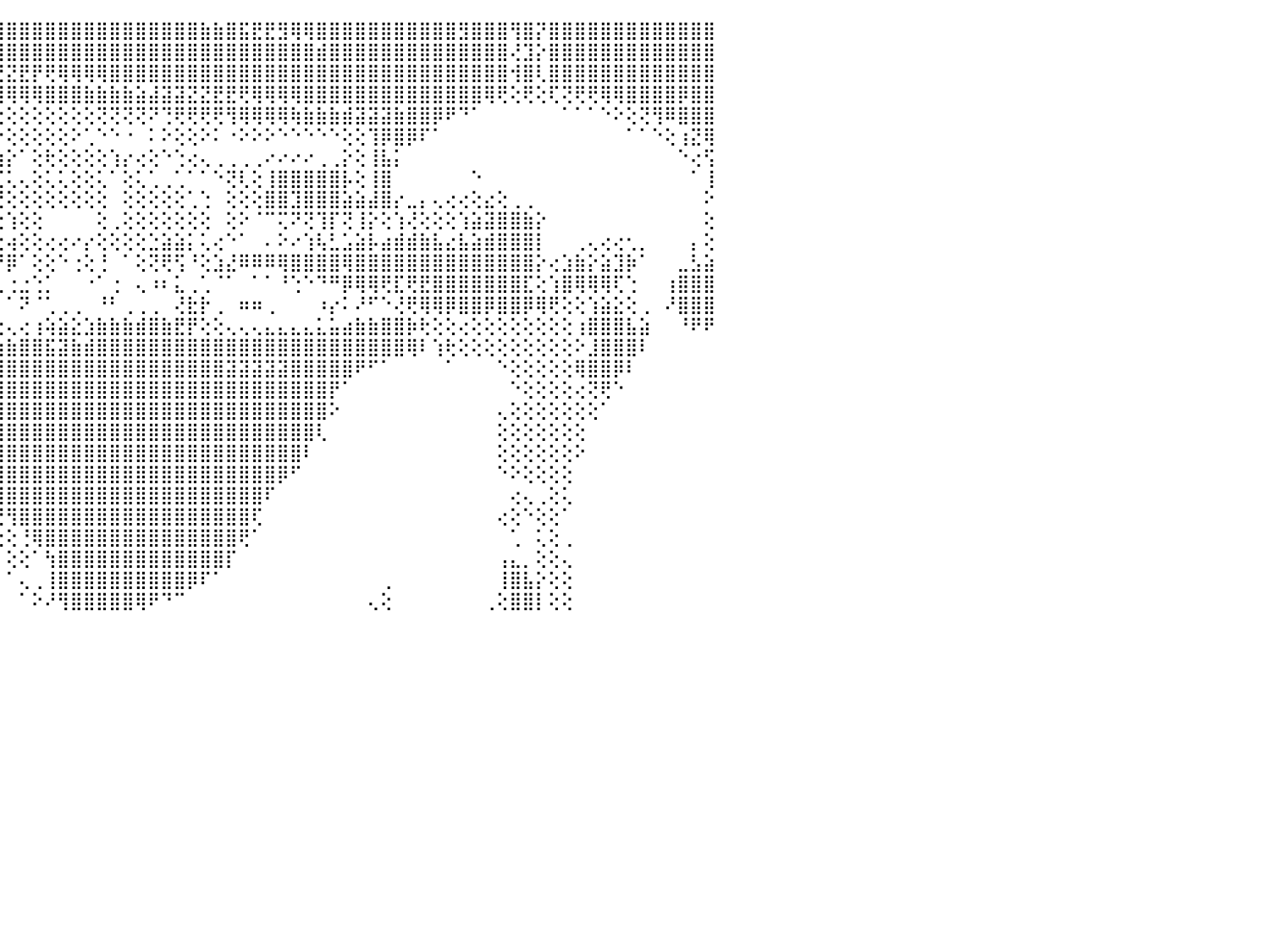

⢧⢑⡿⢜⢕⠁⠀⠀⠀⠀⠀⠀⠀⠀⠀⠀⠀⠀⠀⠀⠕⢕⢜⢿⣿⣿⣿⣿⣿⣿⣿⣿⣿⣿⣿⣿⣿⣿⣿⡏⡅⣿⣿⣿⣿⣿⣿⣿⣿⣿⣿⣿⣿⣿⣿⣿⣿⣿⣿⣿⣷⣷⣿⣯⣟⣟⣻⢿⢿⣿⣿⣿⣿⣿⣿⣿⣿⣿⣿⣿⣻⣿⣿⣿⢻⣿⡝⣿⣿⣿⣿⣿⣿⣿⣿⣿⣿⣿⣿⣿⠀
⢕⢕⢕⠁⠀⠀⠀⠀⠀⠀⠀⠀⢀⢀⢄⢄⠄⡄⣄⡄⢄⢕⢕⢜⢿⣟⡟⢯⠝⠗⢝⣟⣟⣟⢟⢻⢿⢿⢏⢕⡇⣿⣿⣿⣿⣿⣿⣿⣿⣿⣿⣿⣿⣿⣿⣿⣿⣿⣿⣿⣿⣿⣿⣿⣿⣿⣿⣿⣿⣾⣿⣿⣿⣿⣿⣿⣿⣿⣿⣿⣿⣿⣿⣿⢜⣹⡕⣿⣿⣿⣿⣿⣿⣿⣿⣿⣿⣿⣿⣿⠀
⡇⢕⢕⠀⠀⠀⠀⠀⠀⠀⢔⢕⢕⢕⢕⢕⣸⣿⣿⣿⣿⣿⣿⣇⢁⢅⢄⢔⢕⣱⣵⣿⣿⣿⣿⣿⣿⣿⡇⢕⢕⢹⣿⣽⣝⣝⣟⡟⢟⢿⢿⢿⢿⣿⣿⣿⣿⣿⣿⣿⣿⣿⣿⣿⣿⣿⣿⣿⣿⣿⣿⣿⣿⣿⣿⣿⣿⣿⣿⣿⣿⣿⣿⣿⢺⣿⢇⣿⣿⣿⣿⣿⣿⣿⣿⣿⣿⣿⣿⣿⠀
⣿⣕⢅⠀⠀⠀⠀⠀⠀⢕⠕⠕⠕⠕⠕⢿⢿⢿⢿⢿⢕⢵⢼⣻⡇⢕⢕⢕⢕⣽⣿⣿⣿⣿⣿⡏⢝⢝⢕⢕⣥⣹⣿⢻⢿⢿⢿⢿⣿⣿⣿⣷⣷⣷⣷⣵⣼⣽⣽⣝⣝⣟⣟⢟⢿⢿⢿⢿⣿⣿⣿⣿⣿⣿⣿⣿⣿⣿⣿⣿⣿⣿⢿⢟⢕⢟⢕⢏⢝⢟⢟⢿⢿⣿⣿⣿⣿⡿⣿⣿⠀
⣿⣿⢇⠀⠀⠀⠀⡰⢏⢕⢱⣵⣵⣕⣼⣿⣿⣿⣿⣧⣵⣔⢸⣿⡇⢱⣷⢄⠁⣿⣿⣿⣿⣿⣿⡇⠁⠅⢕⡇⢻⢹⣿⢕⢕⢕⢕⢕⢕⢕⢕⢕⢝⢝⢝⢝⠝⢙⢟⢟⢟⢟⢻⢿⢿⢿⢿⢷⣷⣷⣷⣾⣽⣽⣽⣷⣿⣿⡿⠟⠙⠁⠀⠀⠀⠀⠀⠀⠁⠁⠁⠑⠕⢕⢝⢻⠿⣿⣿⣿⠀
⠝⢕⢑⢀⠀⠀⠀⢇⣿⡕⢜⣿⣿⣿⣿⣿⣿⣿⣿⣿⣿⣿⣟⢷⣿⣮⣼⢇⠀⣿⣿⣿⣿⣿⣿⣷⢀⢄⢑⢕⢸⡜⢝⠕⠕⢕⢕⢕⢕⢕⠕⢁⠑⠑⠐⠀⠅⠕⢕⢕⠕⠅⠐⠕⠕⠕⠑⠑⠑⠑⠑⢕⢕⢹⡿⣿⡿⠏⠁⠀⠀⠀⠀⠀⠀⠀⠀⠀⠀⠀⠀⠀⠀⠁⠁⠑⢕⢰⣝⢿⠀
⢕⢕⠑⠑⠀⠀⠀⠀⢝⢿⣿⣿⣿⣿⣿⣿⣿⣿⣿⣿⡿⢿⡟⢸⢟⢏⢏⠀⣴⣿⣿⣿⣿⣿⣿⣿⢕⢕⢺⡷⢸⢼⡇⢕⣷⡕⠁⢕⢗⢕⢕⢕⢕⢱⡔⢔⢕⠑⢑⢔⢄⢀⢀⢀⢀⠔⠔⠔⠔⢀⢀⡕⢕⢸⣧⡅⠀⠀⠀⠀⠀⠀⠀⠀⠀⠀⠀⠀⠀⠀⠀⠀⠀⠀⠀⠀⠀⠑⢔⢫⠀
⢕⢕⢔⢀⠀⠀⠀⠀⢕⣧⣼⣕⣼⣿⣿⣿⣿⣿⣿⢟⢕⢕⢰⢷⢷⢇⢕⠕⠝⢻⣿⣿⣿⣿⣿⣿⢕⢕⢕⣅⢕⣞⣇⢅⢉⢅⢄⢕⢅⢅⢕⢕⢅⠁⢕⢅⢁⢀⢁⠁⠁⠑⢝⢇⢕⢸⣿⣿⣿⣿⣿⡧⢕⢸⣿⠀⠀⠀⠀⠀⠀⠑⠀⠀⠀⠀⠀⠀⠀⠀⠀⠀⠀⠀⠀⠀⠀⠀⠁⢸⠀
⣵⣕⢕⢕⢄⡄⢀⢄⣼⣿⣿⣿⣿⢟⢿⢿⢟⢟⢕⢕⢕⢕⢕⢱⢵⡕⢕⢔⢕⣺⣿⢿⣿⣿⣿⣿⣇⢕⢕⢫⢕⡝⢝⢕⢜⢕⢕⢕⢕⢕⢕⢕⢕⠀⢕⢕⢕⢕⢕⢁⢑⠀⢕⢕⢕⣿⣿⣹⣿⣿⣿⣵⣵⣼⣿⡔⣀⡄⢄⢔⢔⢕⣔⢕⢀⢀⠀⠀⠀⠀⠀⠀⠀⠀⠀⠀⠀⠀⠀⠕⠀
⢝⢏⢕⢕⢕⢕⢱⣾⣿⣿⣿⣿⣿⣇⢕⢕⢕⢕⢕⢕⢕⢕⢕⢕⢕⢕⢕⢕⢕⢷⡔⢕⣿⣿⣿⣿⣟⡕⣱⣿⢔⢵⢕⢕⢕⢱⢕⢕⠀⠀⠀⠀⢕⢀⢕⢕⢕⢕⢕⢕⢕⠀⢕⠕⠈⠉⢍⠝⢝⢹⡏⢝⢸⡕⢕⢱⢜⢕⢕⢕⢱⣵⣽⣿⣿⣷⡕⠀⠀⠀⠀⠀⠀⠀⠀⠀⠀⠀⠀⢕⠀
⢕⠀⢕⢕⢕⠑⠻⣿⣿⣿⣿⣿⣿⣿⡇⢕⢕⢕⢕⢕⢕⢕⢕⢕⢕⢕⢕⢕⠀⢕⢔⢂⣿⣿⣿⣿⡇⢕⢕⢝⢕⣿⢑⢕⢕⢴⢕⢕⢔⢔⠔⡔⢕⢕⢕⢕⣑⣵⣵⡅⢅⢔⠑⠁⠀⠄⠕⠔⢱⢧⣃⣡⣵⡧⣴⣾⣾⣷⣧⣔⣧⣵⣾⣿⣿⣿⡇⠀⠀⢀⢄⢔⢔⢂⡀⠀⠀⠀⡄⢕⠀
⢕⢕⢕⢕⢄⠀⠀⠘⢿⣿⣿⣿⣿⣿⡿⢕⢕⢕⢕⢕⡅⢔⢔⢔⢕⢕⢕⢕⠄⠕⢕⢕⣿⣿⣿⣿⡇⢕⢕⢕⢜⣿⡑⢳⠟⡿⠁⢕⢕⠑⢐⢕⢘⠀⠁⢕⢝⢟⢫⠘⢕⣱⣜⠿⠿⠿⢿⣿⣿⣿⣿⢿⣿⣿⣿⣿⣿⣿⣿⣿⣿⣿⣿⣿⣿⣿⡕⢔⣱⣷⡕⣵⣹⡷⠁⠀⠀⣀⣣⣵⠀
⠁⠁⠁⠁⠁⠁⠀⠀⠀⠘⢻⣿⡿⢏⢕⢕⢕⢕⠕⣿⡶⢅⢕⢕⠕⠱⠕⢀⠀⠀⡧⡰⣿⣿⣿⣏⠇⠁⢁⢕⠕⣿⡇⢁⢄⢐⣐⢑⡁⠀⠀⠐⠁⢐⠀⢄⠰⠆⣅⢀⢁⠈⠁⠀⠁⠁⠘⢑⠑⠙⠛⡿⢿⢿⢟⣏⢟⣟⣿⣿⣿⣿⣿⣿⣿⣏⢕⢱⣿⢿⢿⢿⢏⢑⠀⠀⢰⣿⣿⣿⠀
⠀⠀⠀⠀⠀⠀⠀⠀⠀⠀⠀⠁⠑⠧⣵⡕⢕⢜⢱⠟⠻⢄⡇⠔⠵⠇⠀⢀⠁⠕⢕⡍⢻⢿⢿⢷⡆⢔⠑⢧⡕⢹⡇⠀⠀⠁⠝⠈⢁⢀⢀⠀⠘⠃⢀⢀⢀⠀⢜⣗⡗⢀⠀⠶⠶⢀⠀⠀⠀⠰⡔⠅⠜⠋⠑⢜⢟⢿⢿⡿⣿⣿⡿⣿⣿⡿⢿⢟⢕⢕⢱⣵⣕⢕⢀⠀⠜⣿⣿⣿⠀
⠀⠀⠀⠀⠀⠀⠀⠀⠀⠀⠀⠀⠀⠀⠁⠙⠻⢷⡄⠀⠀⢝⢀⠀⢄⠀⠄⠄⢀⢀⢕⣶⣧⡔⠱⡕⢇⢕⠐⢀⣽⣿⣷⡆⢔⢄⢔⢰⢵⣵⣕⣱⣷⣷⣷⣾⣿⣷⣟⡟⢕⢕⢄⢄⢄⣄⣄⣄⣄⣅⣥⣴⣷⣷⣿⣿⡷⢗⢕⢕⢔⢕⢕⢕⢕⢕⢕⢕⢕⢰⣿⣿⣿⣧⣵⠀⠀⠘⠟⠟⠀
⠀⠀⠀⠀⠀⠀⠀⠀⠀⠀⠀⠀⠀⠀⠀⠀⠀⠀⠁⠐⠀⠀⠑⢕⢵⣧⣶⡗⢗⢕⠕⠥⢍⢙⠓⠖⠕⢕⢔⢕⢱⢿⢟⢣⣵⣷⣿⣿⣯⣽⣷⣾⣿⣿⣿⣿⣿⣿⣿⣿⣿⣿⣿⣿⣿⣿⣿⣿⣿⣿⣿⣿⣿⣿⣿⣿⢿⠇⢱⢗⢕⢕⢕⢕⢕⢕⢕⢕⢕⠕⣸⣿⣿⣿⠇⠀⠀⠀⠀⠀⠀
⠀⠀⠀⠀⠀⠀⠀⠀⠀⠀⠀⠀⠀⠀⠀⠀⠀⠀⠀⠀⠀⠀⠁⠐⢕⢝⢿⣿⡿⢗⢔⣐⣐⣔⣔⣴⣵⣵⣵⣷⣵⣵⣷⣿⣿⣿⣿⣿⣿⣿⣿⣿⣿⣿⣿⣿⣿⣿⣿⣿⣿⣿⣽⣽⣽⣽⣽⣿⣿⣿⣿⣿⠟⠋⠁⠀⠀⠀⠀⠁⠀⠀⠀⠑⢕⢕⢕⢕⢕⢿⣿⣿⡿⠇⠀⠀⠀⠀⠀⠀⠀
⠀⠀⠀⠀⠀⠀⠀⠀⠀⠀⠀⠀⠀⠀⠀⠀⠀⠀⠀⠀⠀⠀⠀⠀⠀⠁⠑⠕⢝⣵⣵⣵⣵⣼⣽⣿⣿⣿⣿⣿⣿⣿⣿⣿⣿⣿⣿⣿⣿⣿⣿⣿⣿⣿⣿⣿⣿⣿⣿⣿⣿⣿⣿⣿⣿⣿⣿⣿⣿⣿⡟⠁⠀⠀⠀⠀⠀⠀⠀⠀⠀⠀⠀⠀⠑⢕⢕⢕⢕⢔⢝⢟⠑⠀⠀⠀⠀⠀⠀⠀⠀
⠀⠀⠀⠀⠀⠀⠀⠀⠀⠀⠀⠀⠀⠀⠀⠀⠀⠀⠀⠀⠀⠀⠀⠀⠀⠀⠀⣠⣼⣿⣿⣿⣿⣿⣿⣿⣿⣿⣿⣿⣿⣿⣿⣿⣿⣿⣿⣿⣿⣿⣿⣿⣿⣿⣿⣿⣿⣿⣿⣿⣿⣿⣿⣿⣿⣿⣿⣿⣿⣿⠕⠀⠀⠀⠀⠀⠀⠀⠀⠀⠀⠀⠀⢄⢕⢕⢕⢕⢕⢕⢕⠁⠀⠀⠀⠀⠀⠀⠀⠀⠀
⠀⠀⠀⠀⠀⠀⠀⠀⠀⠀⠀⠀⠀⠀⠀⠀⠀⠀⠀⠀⠀⠀⠀⠀⠀⠀⠠⢷⠷⢷⢷⣷⣼⣝⣿⣿⣿⣿⣿⣿⣿⣿⣿⣿⣿⣿⣿⣿⣿⣿⣿⣿⣿⣿⣿⣿⣿⣿⣿⣿⣿⣿⣿⣿⣿⣿⣿⣿⣿⢇⠀⠀⠀⠀⠀⠀⠀⠀⠀⠀⠀⠀⠀⢕⢕⢕⢕⢕⢕⢕⠀⠀⠀⠀⠀⠀⠀⠀⠀⠀⠀
⠀⠀⠀⠀⠀⠀⠀⠀⠀⠀⠀⠀⠀⠀⠀⠀⠀⠀⠀⠀⠀⠀⠀⠀⠀⠀⠀⠀⢱⡶⢷⣵⣵⣟⢻⣿⣿⣿⣿⣿⣿⣿⣿⣿⣿⣿⣿⣿⣿⣿⣿⣿⣿⣿⣿⣿⣿⣿⣿⣿⣿⣿⣿⣿⣿⣿⣿⣿⠇⠀⠀⠀⠀⠀⠀⠀⠀⠀⠀⠀⠀⠀⠀⢕⢕⢕⢕⢕⢕⠕⠀⠀⠀⠀⠀⠀⠀⠀⠀⠀⠀
⠀⠀⠀⠀⠀⠀⠀⠀⠀⠀⠀⠀⠀⠀⠀⠀⠀⠀⠀⢀⠀⠀⠀⠀⠀⠀⠀⠀⢸⢇⢕⢔⢝⢝⣼⣿⣿⣿⣿⣿⣿⣿⣿⣿⣿⣿⣿⣿⣿⣿⣿⣿⣿⣿⣿⣿⣿⣿⣿⣿⣿⣿⣿⣿⣿⣿⡿⠋⠀⠀⠀⠀⠀⠀⠀⠀⠀⠀⠀⠀⠀⠀⠀⠑⠕⢕⢕⢕⢕⠀⠀⠀⠀⠀⠀⠀⠀⠀⠀⠀⠀
⠀⠀⠀⠀⠀⠀⠀⠀⠀⠀⠀⠀⠀⠀⠀⠀⢀⢄⢕⢕⢄⠀⠀⠔⠀⠀⠀⠀⢕⢕⢕⢕⢕⢱⣿⣿⣿⣿⣿⠏⠝⢝⢟⢻⢿⣿⣿⣿⣿⣿⣿⣿⣿⣿⣿⣿⣿⣿⣿⣿⣿⣿⣿⣿⣿⠏⠀⠀⠀⠀⠀⠀⠀⠀⠀⠀⠀⠀⠀⠀⠀⠀⠀⠀⢔⢄⢀⢕⢅⠀⠀⠀⠀⠀⠀⠀⠀⠀⠀⠀⠀
⠀⠀⠀⠀⠀⠀⠀⠀⠀⠀⠀⠀⠀⠀⠀⠀⠑⠁⠁⠀⠑⠀⠀⠀⠀⠀⠀⠕⢕⢕⢕⣱⣶⣿⣿⣿⣿⣿⣿⠀⠀⠀⠁⠑⢜⢻⣿⣿⣿⣿⣿⣿⣿⣿⣿⣿⣿⣿⣿⣿⣿⣿⣿⣿⢏⠀⠀⠀⠀⠀⠀⠀⠀⠀⠀⠀⠀⠀⠀⠀⠀⠀⠀⢔⢕⠑⢕⢕⠁⠀⠀⠀⠀⠀⠀⠀⠀⠀⠀⠀⠀
⠀⠀⠀⠀⠀⠀⠀⠀⠀⠀⠀⠀⠀⢁⠀⠀⢀⢀⠀⠀⢄⠀⠀⢔⠀⠀⠀⢕⢕⣱⣾⣿⣿⣿⣿⣿⣿⣿⣿⡔⠀⠀⠀⠀⢕⢕⢘⢿⣿⣿⣿⣿⣿⣿⣿⣿⣿⣿⣿⣿⣿⣿⣿⢟⠁⠀⠀⠀⠀⠀⠀⠀⠀⠀⠀⠀⠀⠀⠀⠀⠀⠀⠀⠀⢁⠀⢅⢕⢀⠀⠀⠀⠀⠀⠀⠀⠀⠀⠀⠀⠀
⠀⠀⠀⠀⠀⠀⠀⠀⠀⠀⠀⠔⢕⢄⢕⠀⢝⢕⠀⠄⢕⠕⠀⠀⠀⢀⢔⣱⣾⣿⣿⣿⣿⣿⣿⣿⣿⣿⣿⣿⡔⠀⠀⠀⠀⢕⢕⠁⢳⣿⣿⣿⣿⣿⣿⣿⣿⣿⣿⣿⣿⣿⡏⠀⠀⠀⠀⠀⠀⠀⠀⠀⠀⠀⠀⠀⠀⠀⠀⠀⠀⠀⠀⢠⣄⡀⢕⢕⢄⠀⠀⠀⠀⠀⠀⠀⠀⠀⠀⠀⠀
⠀⠀⠀⠀⠀⠀⠀⠀⠀⢀⢀⠐⢕⢕⠁⠀⠑⠀⠀⠀⢕⠀⠀⠀⠀⠁⢕⣼⣿⣿⣿⣿⣿⣿⣿⣿⣿⣿⣿⣿⣿⣧⡀⠀⠀⠁⢄⢀⢸⣿⣿⣿⣿⣿⣿⣿⣿⣿⣿⡿⠏⠁⠀⠀⠀⠀⠀⠀⠀⠀⠀⠀⠀⠀⢀⠀⠀⠀⠀⠀⠀⠀⠀⢸⣿⣧⡕⢕⢕⠀⠀⠀⠀⠀⠀⠀⠀⠀⠀⠀⠀
⠀⠀⠀⠀⠀⠀⠀⠀⠀⠑⠫⠕⠕⢕⠀⠀⢕⠀⠀⠀⠀⠀⠀⠀⠀⠕⢹⣽⣿⣿⣿⣿⣿⣿⣿⣿⣿⣿⣿⣿⣿⣿⣿⣦⡀⠀⠁⠕⠜⢻⣿⣿⣿⣿⣿⢿⠟⠙⠉⠀⠀⠀⠀⠀⠀⠀⠀⠀⠀⠀⠀⠀⠀⢄⢕⠀⠀⠀⠀⠀⠀⠀⢀⢕⣿⣿⡇⢕⢕⠀⠀⠀⠀⠀⠀⠀⠀⠀⠀⠀⠀
⠀⠀⠀⠀⠀⠀⠀⠀⠀⠀⠀⠀⠀⠀⠀⠀⠀⠀⠀⠀⠀⠀⠀⠀⠀⠀⠀⠀⠀⠀⠀⠀⠀⠀⠀⠀⠀⠀⠀⠀⠀⠀⠀⠀⠀⠀⠀⠀⠀⠀⠀⠀⠀⠀⠀⠀⠀⠀⠀⠀⠀⠀⠀⠀⠀⠀⠀⠀⠀⠀⠀⠀⠀⠀⠀⠀⠀⠀⠀⠀⠀⠀⠀⠀⠀⠀⠀⠀⠀⠀⠀⠀⠀⠀⠀⠀⠀⠀⠀⠀⠀